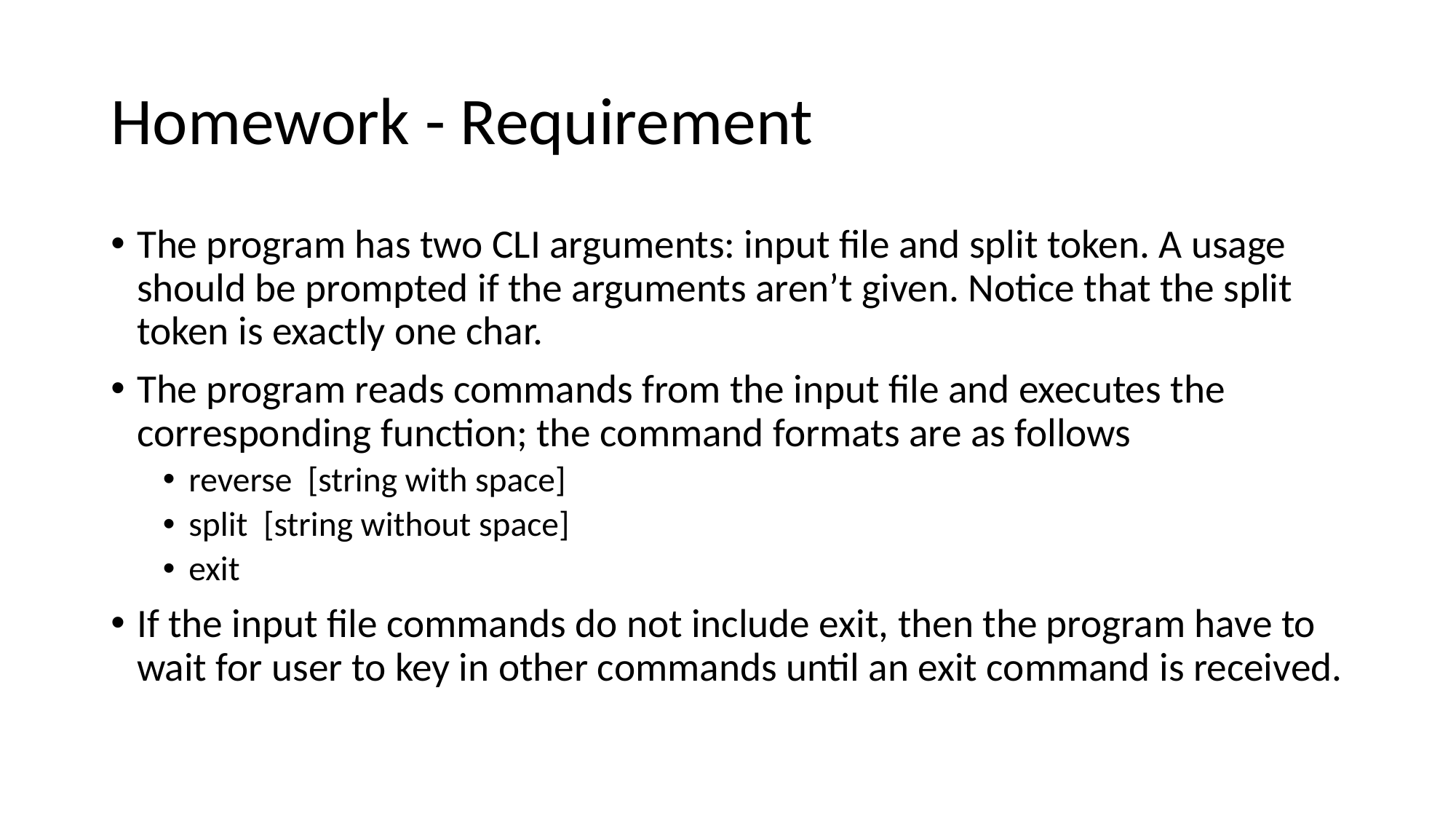

# Homework - Requirement
The program has two CLI arguments: input file and split token. A usage should be prompted if the arguments aren’t given. Notice that the split token is exactly one char.
The program reads commands from the input file and executes the corresponding function; the command formats are as follows
reverse  [string with space]
split  [string without space]
exit
If the input file commands do not include exit, then the program have to wait for user to key in other commands until an exit command is received.